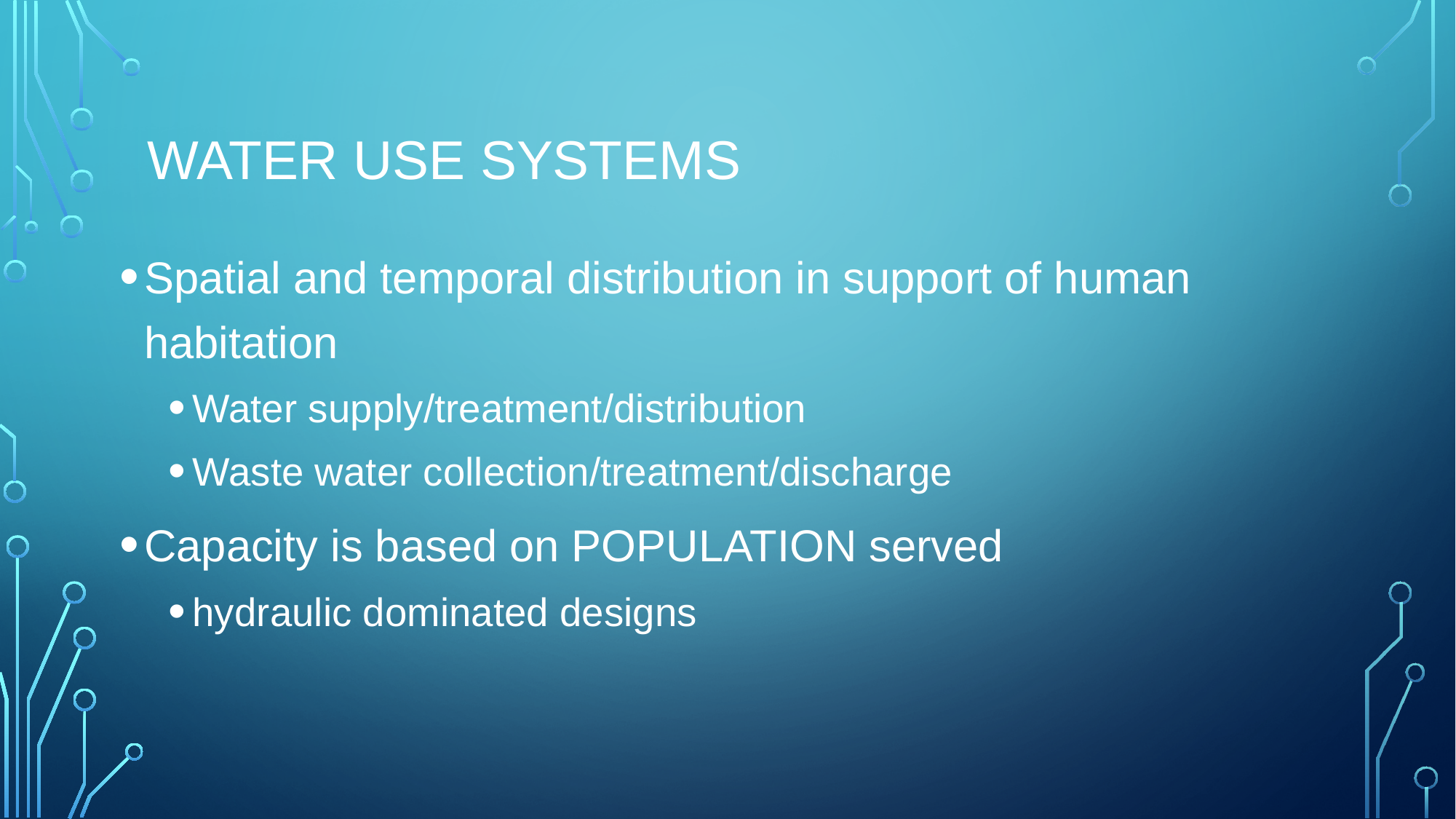

# Water Use Systems
Spatial and temporal distribution in support of human habitation
Water supply/treatment/distribution
Waste water collection/treatment/discharge
Capacity is based on POPULATION served
hydraulic dominated designs